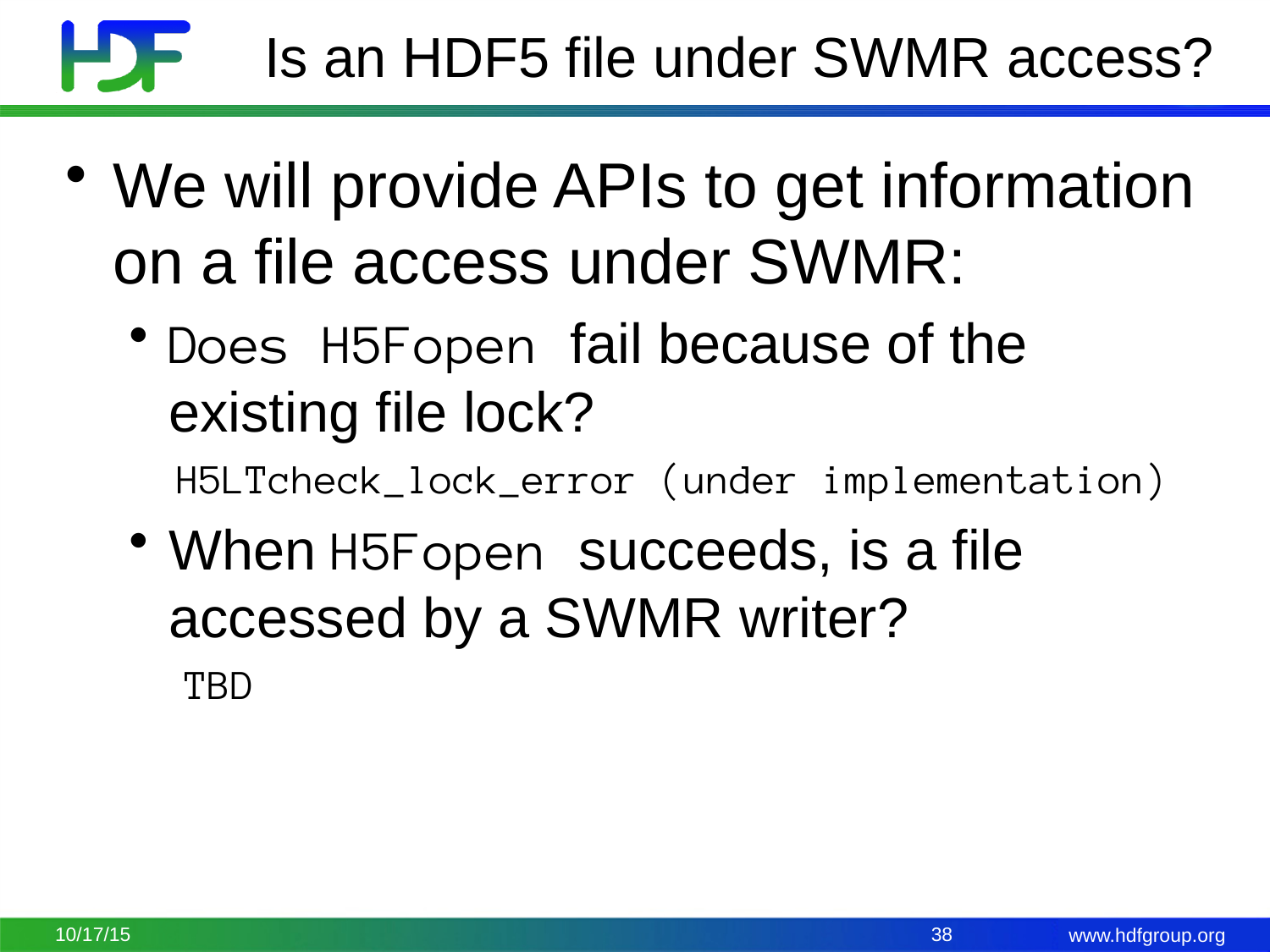

# Is an HDF5 file under SWMR access?
We will provide APIs to get information on a file access under SWMR:
Does H5Fopen fail because of the existing file lock?
H5LTcheck_lock_error (under implementation)
When H5Fopen succeeds, is a file accessed by a SWMR writer?
TBD

10/17/15
38